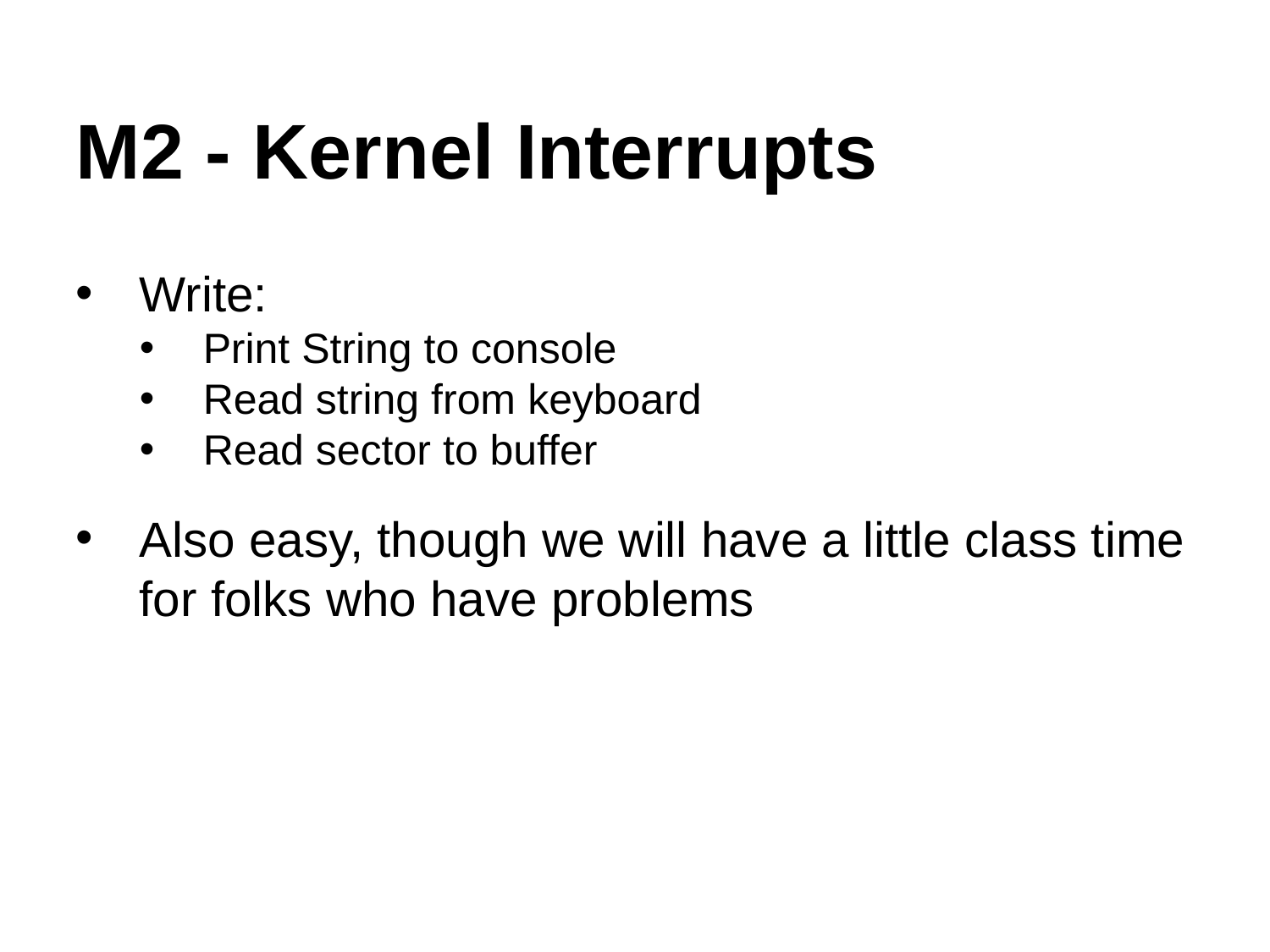

M2 - Kernel Interrupts

Write:
Print String to console
Read string from keyboard
Read sector to buffer

Also easy, though we will have a little class time for folks who have problems